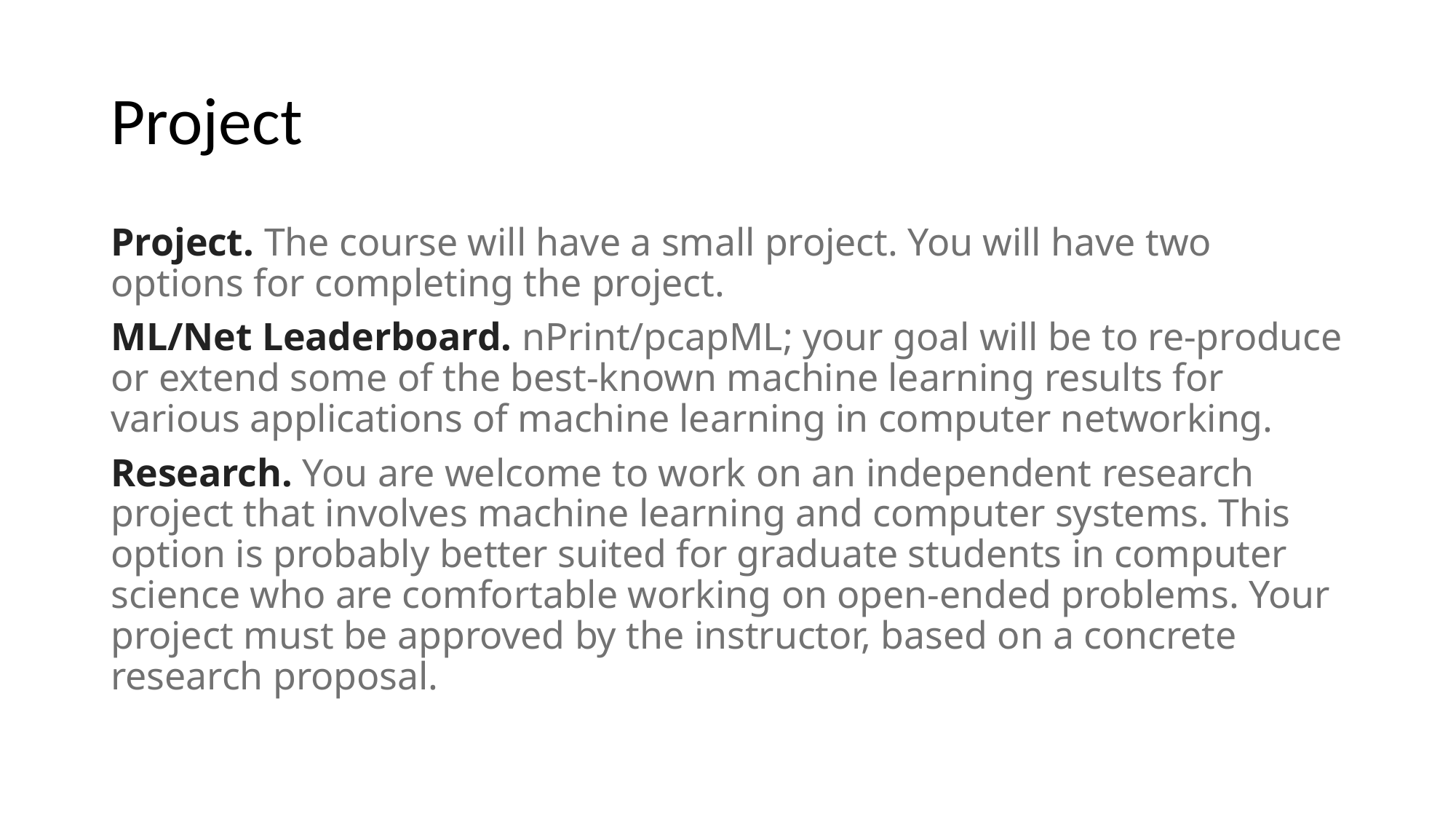

# Project
Project. The course will have a small project. You will have two options for completing the project.
ML/Net Leaderboard. nPrint/pcapML; your goal will be to re-produce or extend some of the best-known machine learning results for various applications of machine learning in computer networking.
Research. You are welcome to work on an independent research project that involves machine learning and computer systems. This option is probably better suited for graduate students in computer science who are comfortable working on open-ended problems. Your project must be approved by the instructor, based on a concrete research proposal.